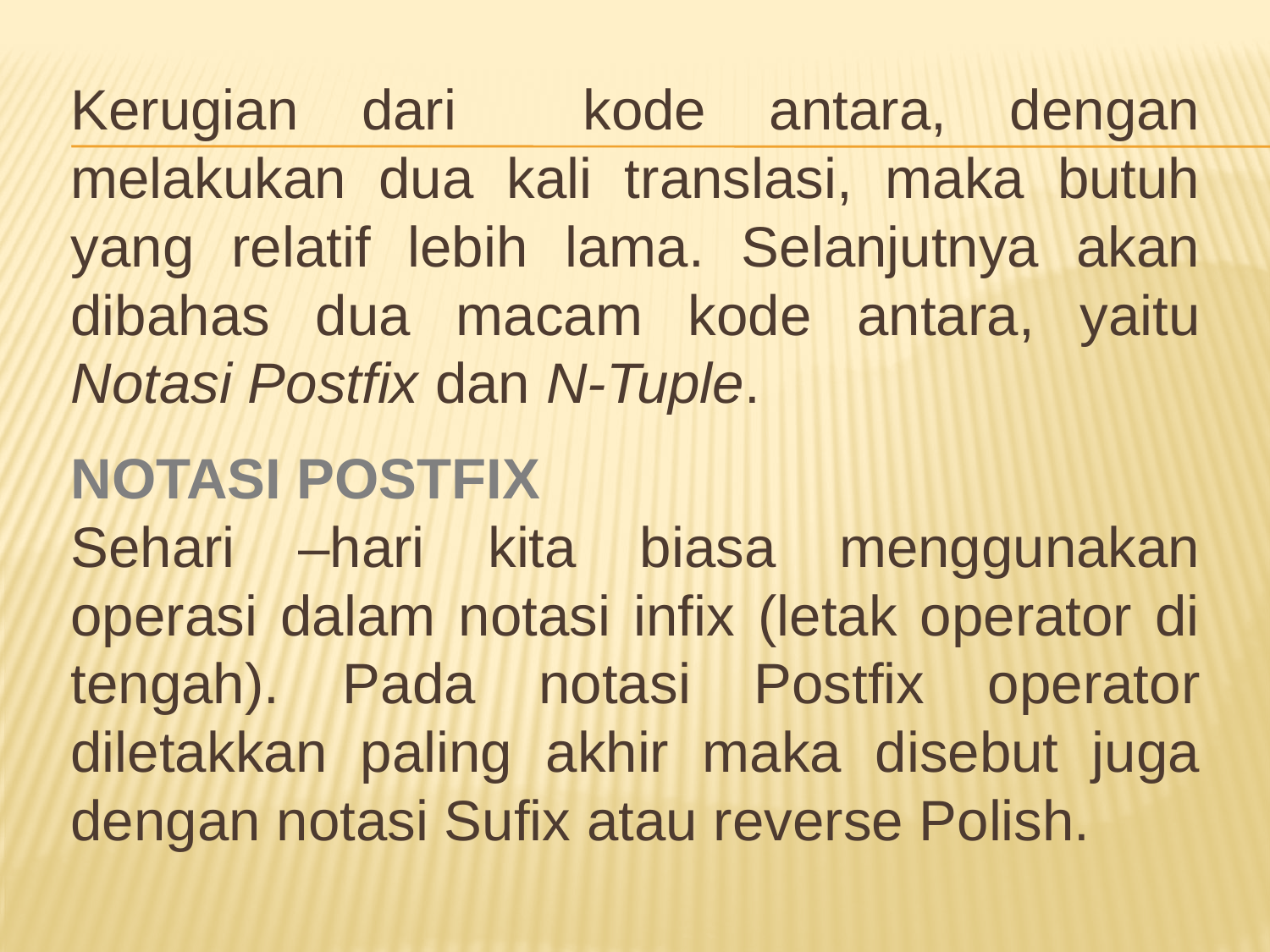

Kerugian dari  kode antara, dengan melakukan dua kali translasi, maka butuh yang relatif lebih lama. Selanjutnya akan dibahas dua macam kode antara, yaitu Notasi Postfix dan N-Tuple.
NOTASI POSTFIX
Sehari –hari kita biasa menggunakan operasi dalam notasi infix (letak operator di tengah). Pada notasi Postfix operator diletakkan paling akhir maka disebut juga dengan notasi Sufix atau reverse Polish.